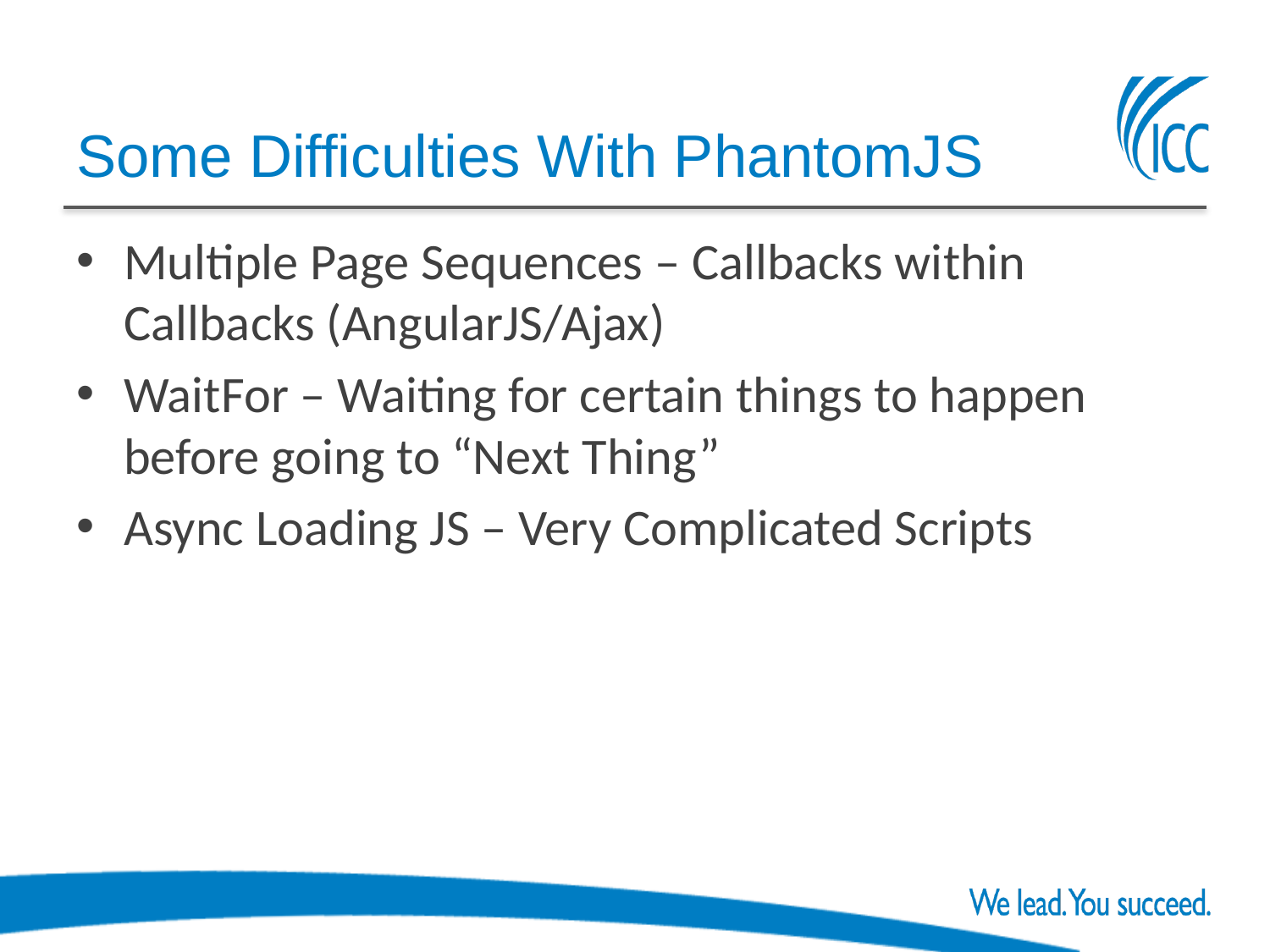

# Some Difficulties With PhantomJS
Multiple Page Sequences – Callbacks within Callbacks (AngularJS/Ajax)
WaitFor – Waiting for certain things to happen before going to “Next Thing”
Async Loading JS – Very Complicated Scripts